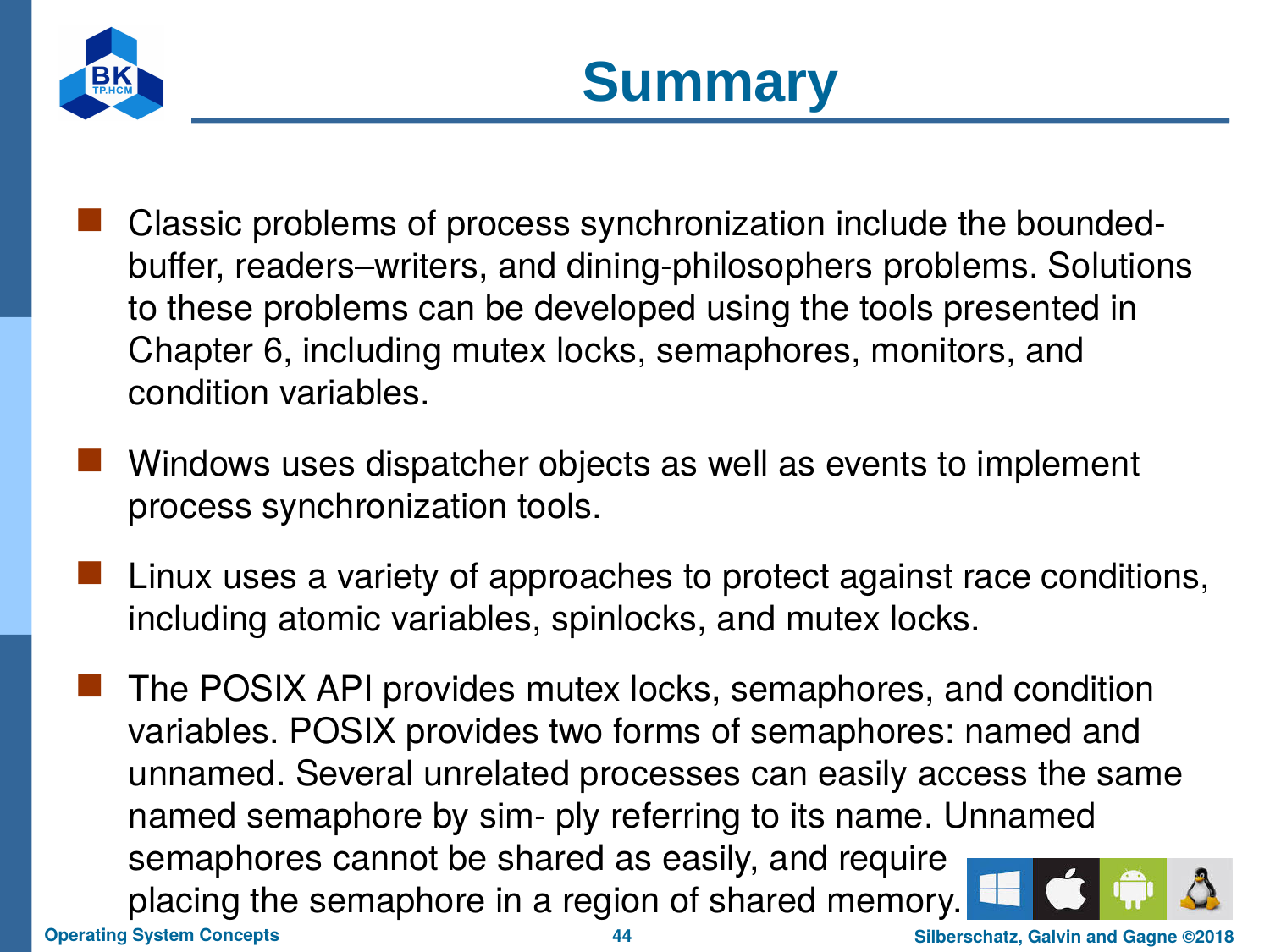

# Summary
Classic problems of process synchronization include the bounded-buffer, readers–writers, and dining-philosophers problems. Solutions to these problems can be developed using the tools presented in Chapter 6, including mutex locks, semaphores, monitors, and condition variables.
Windows uses dispatcher objects as well as events to implement process synchronization tools.
Linux uses a variety of approaches to protect against race conditions, including atomic variables, spinlocks, and mutex locks.
The POSIX API provides mutex locks, semaphores, and condition variables. POSIX provides two forms of semaphores: named and unnamed. Several unrelated processes can easily access the same named semaphore by sim- ply referring to its name. Unnamed semaphores cannot be shared as easily, and require
placing the semaphore in a region of shared memory.